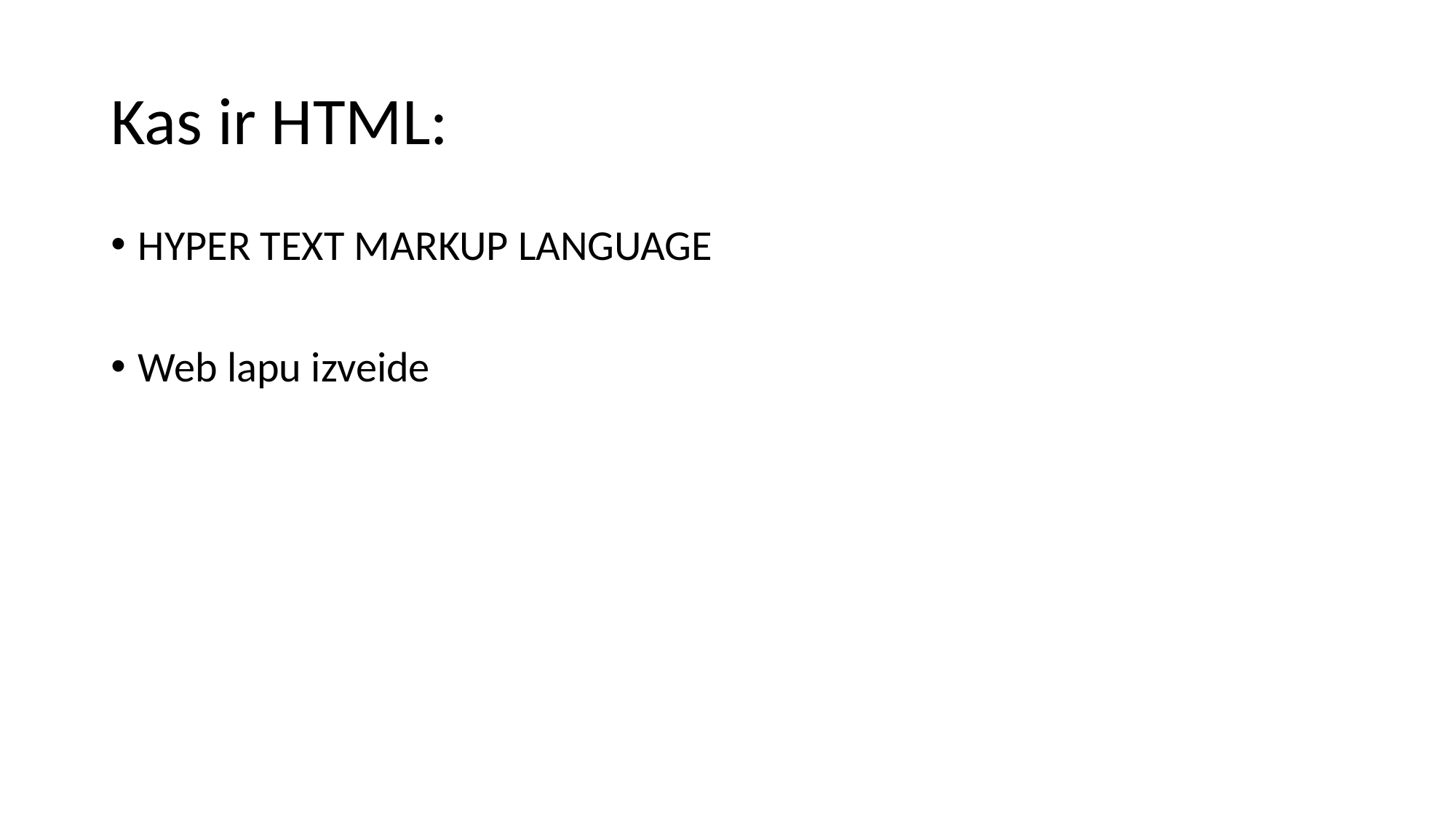

# Kas ir HTML:
HYPER TEXT MARKUP LANGUAGE

Web lapu izveide